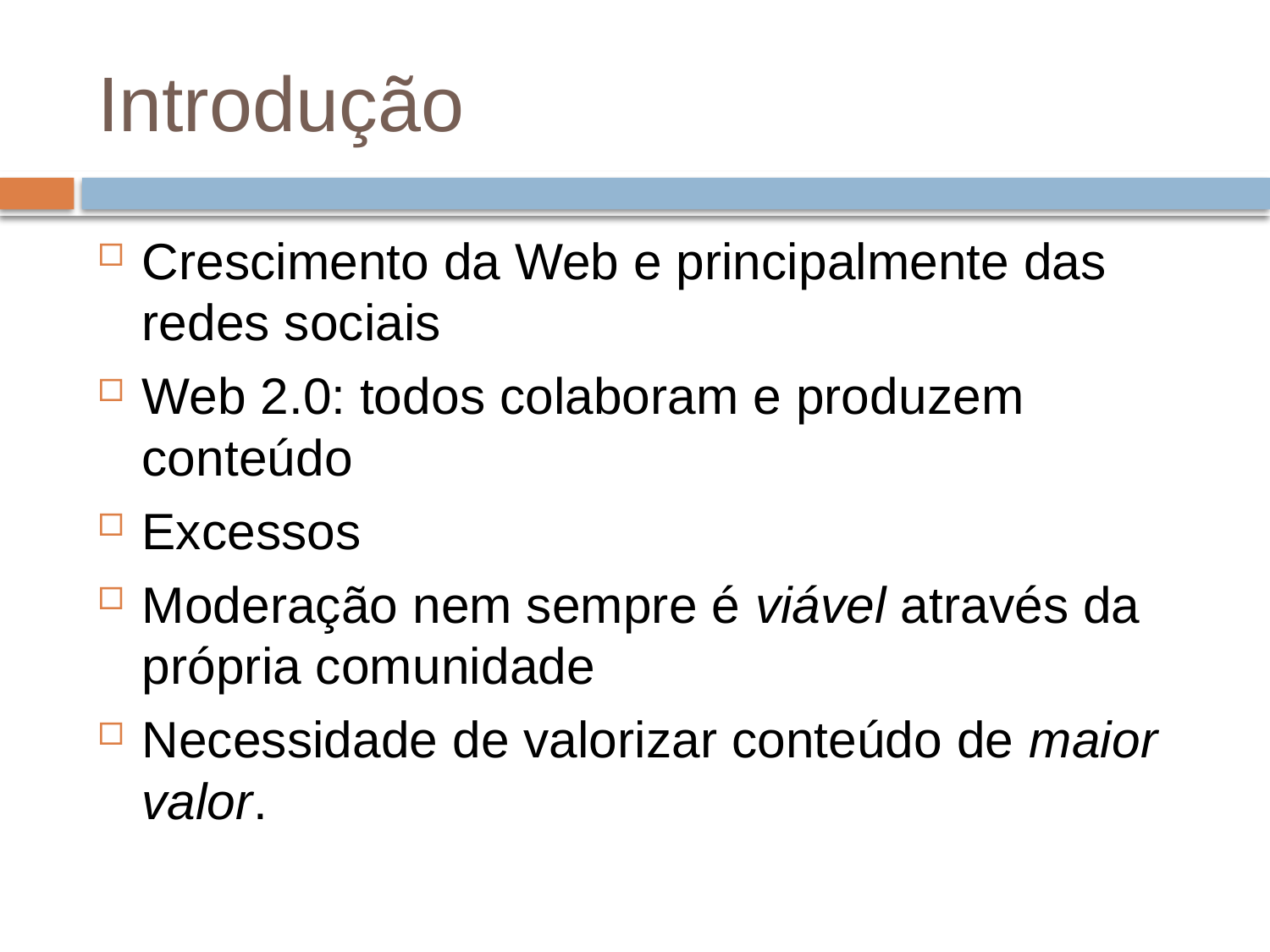

# Introdução
Crescimento da Web e principalmente das redes sociais
Web 2.0: todos colaboram e produzem conteúdo
Excessos
Moderação nem sempre é viável através da própria comunidade
Necessidade de valorizar conteúdo de maior valor.